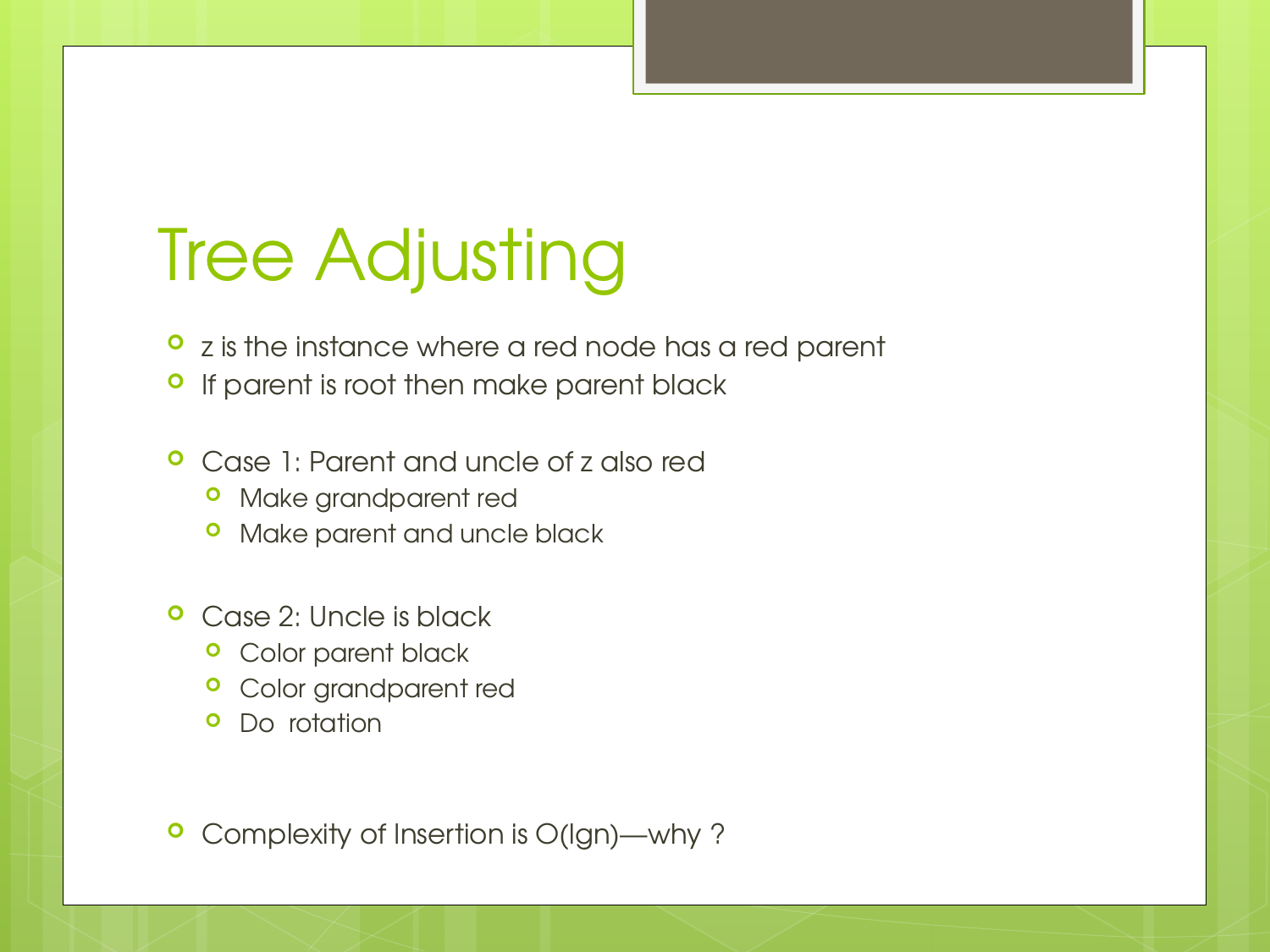

# Tree Adjusting
z is the instance where a red node has a red parent
If parent is root then make parent black

Case 1: Parent and uncle of z also red
Make grandparent red
Make parent and uncle black

Case 2: Uncle is black
Color parent black
Color grandparent red
Do  rotation

Complexity of Insertion is O(lgn)—why ?